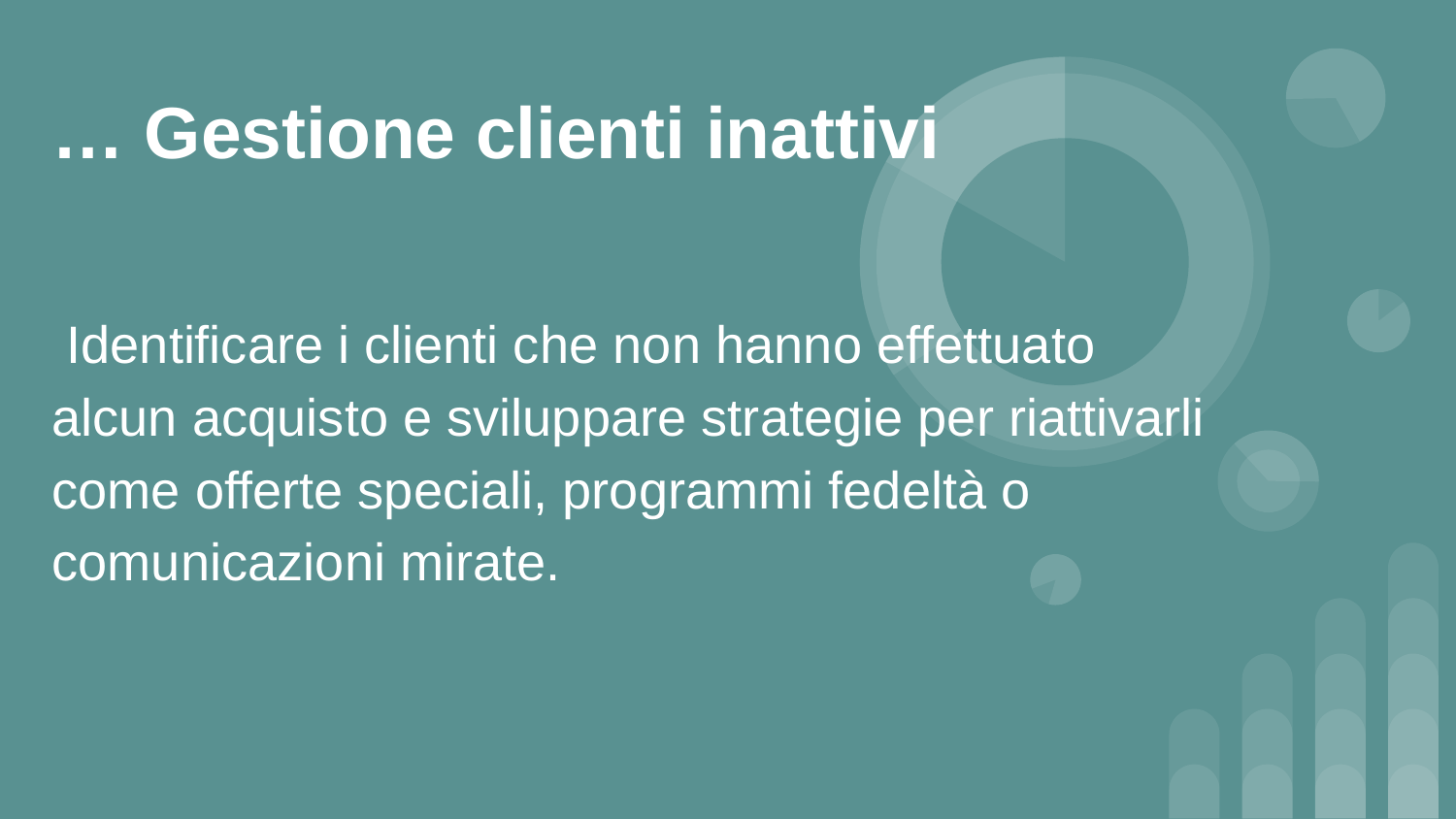

# … Gestione clienti inattivi

 Identificare i clienti che non hanno effettuato alcun acquisto e sviluppare strategie per riattivarli come offerte speciali, programmi fedeltà o comunicazioni mirate.